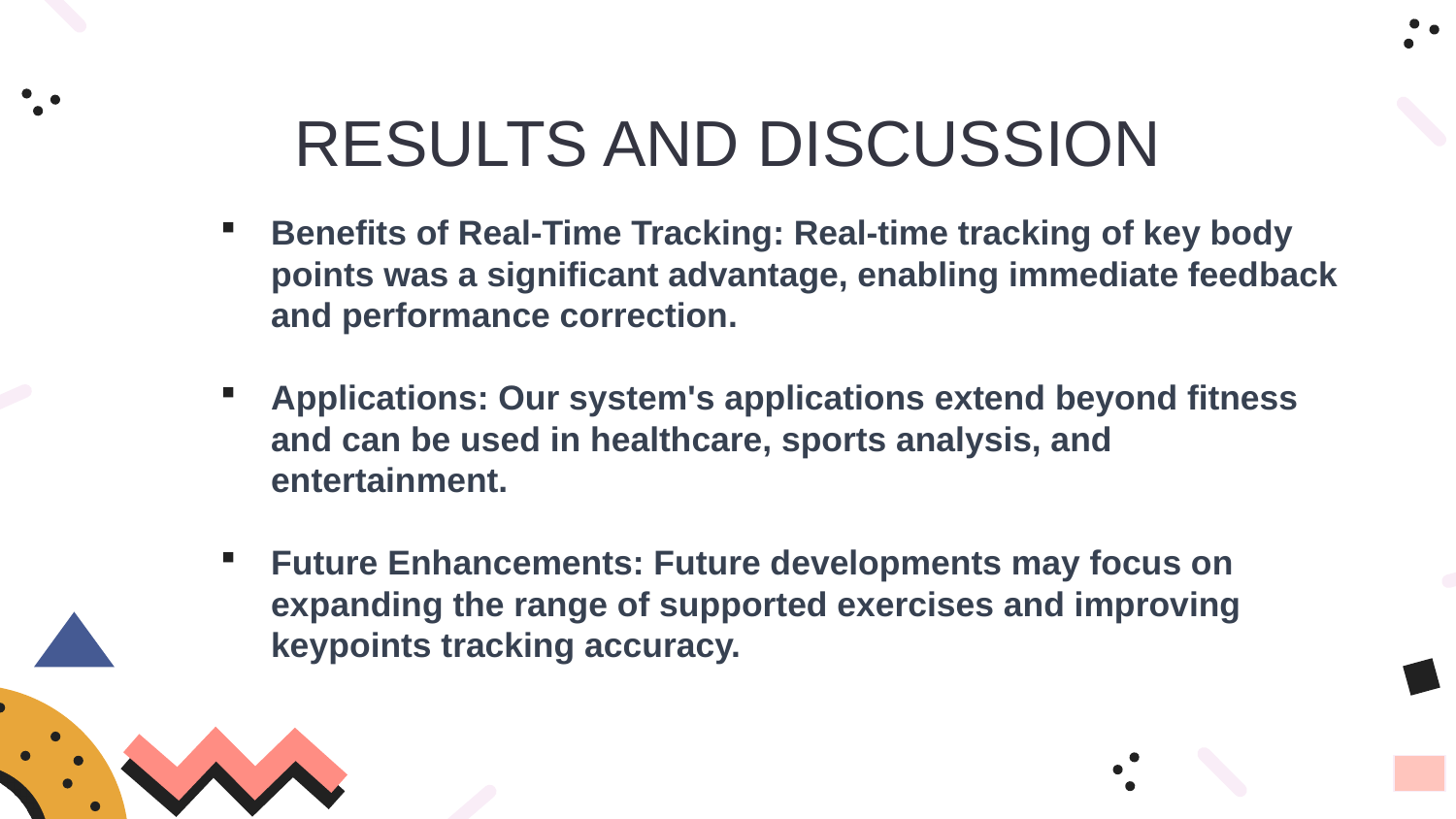

# RESULTS AND DISCUSSION

Benefits of Real-Time Tracking: Real-time tracking of key body points was a significant advantage, enabling immediate feedback and performance correction.

Applications: Our system's applications extend beyond fitness and can be used in healthcare, sports analysis, and entertainment.

Future Enhancements: Future developments may focus on expanding the range of supported exercises and improving keypoints tracking accuracy.